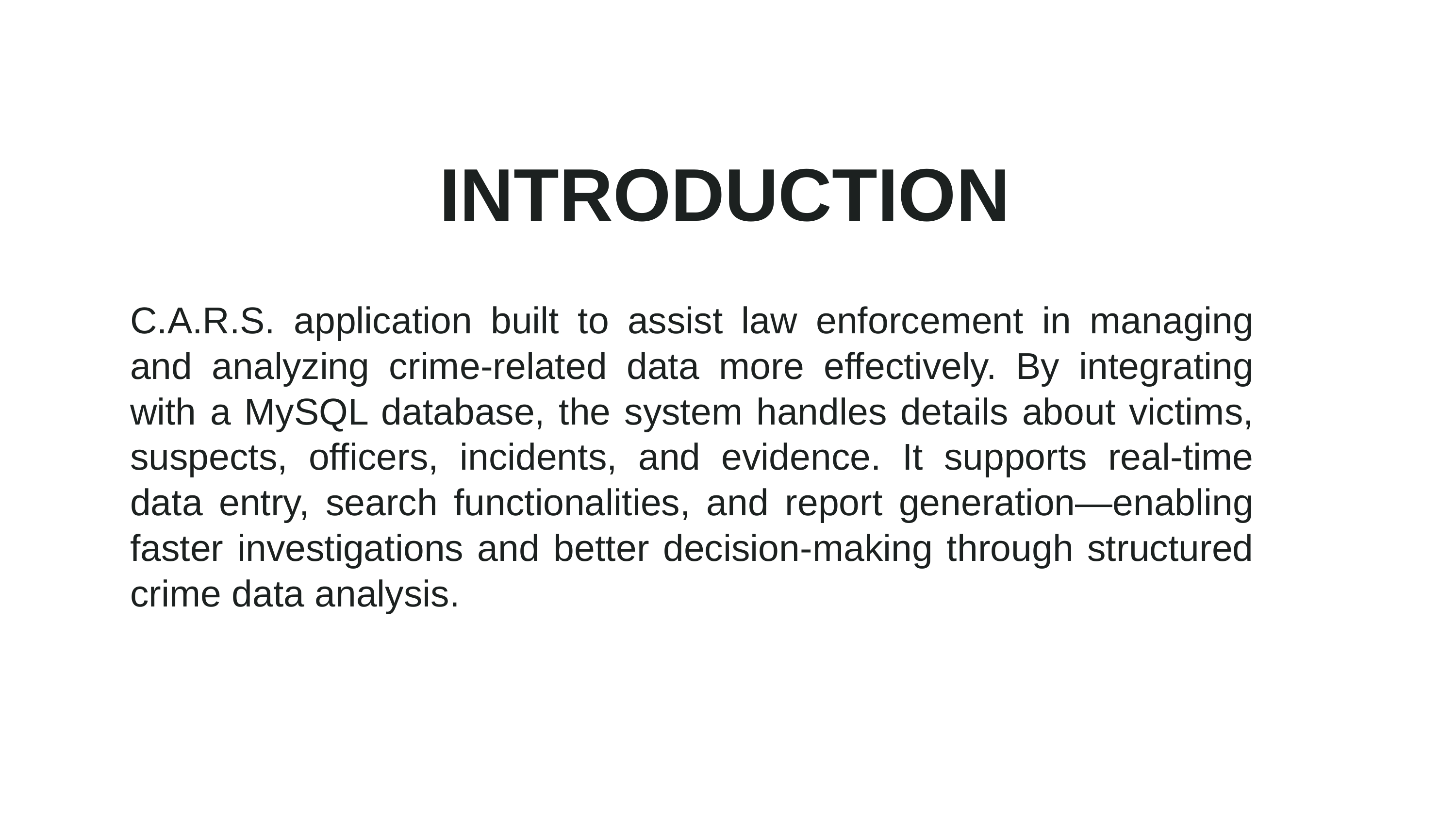

INTRODUCTION
C.A.R.S. application built to assist law enforcement in managing and analyzing crime-related data more effectively. By integrating with a MySQL database, the system handles details about victims, suspects, officers, incidents, and evidence. It supports real-time data entry, search functionalities, and report generation—enabling faster investigations and better decision-making through structured crime data analysis.